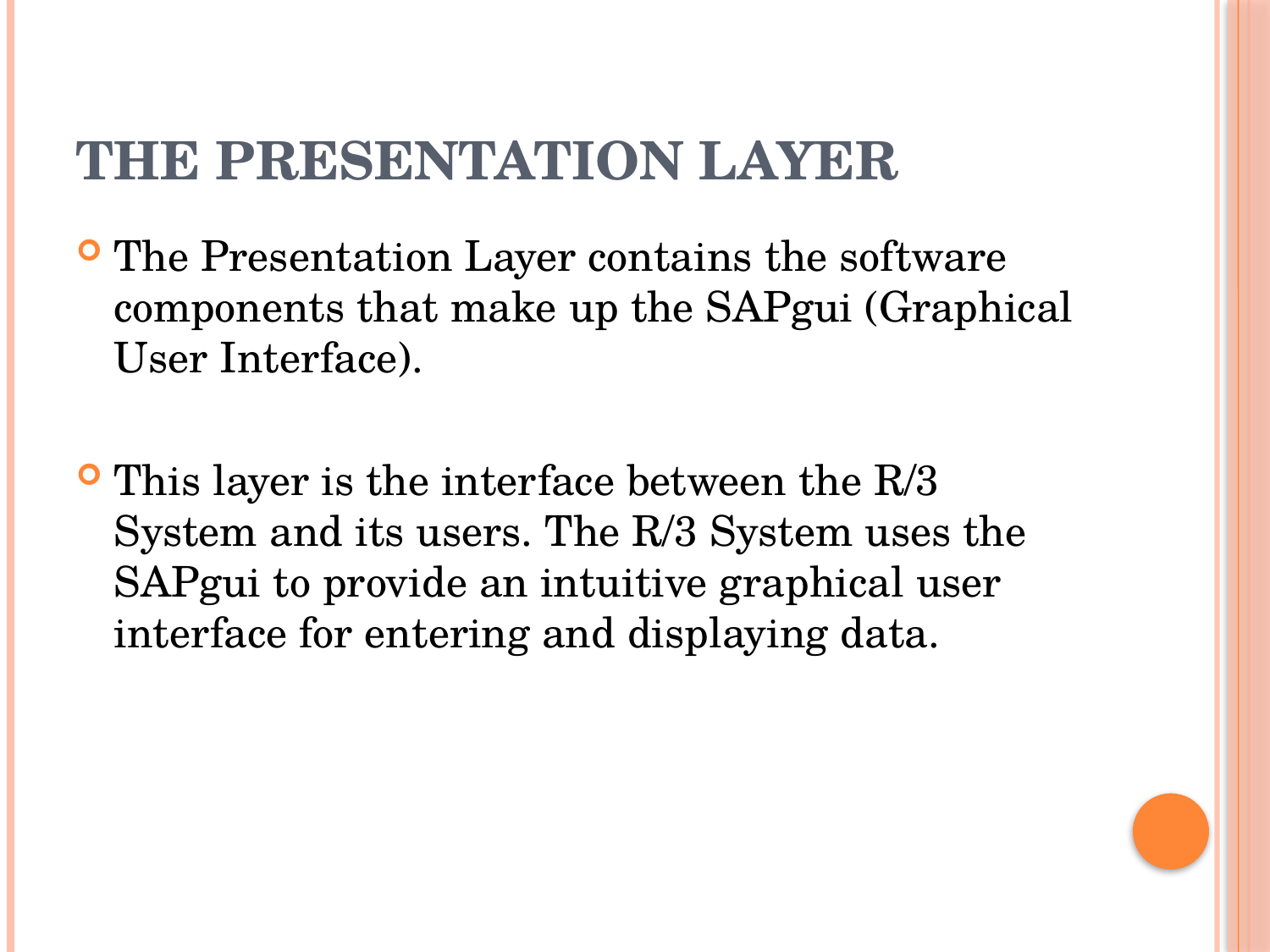

# The Presentation Layer
The Presentation Layer contains the software components that make up the SAPgui (Graphical User Interface).

This layer is the interface between the R/3 System and its users. The R/3 System uses the SAPgui to provide an intuitive graphical user interface for entering and displaying data.